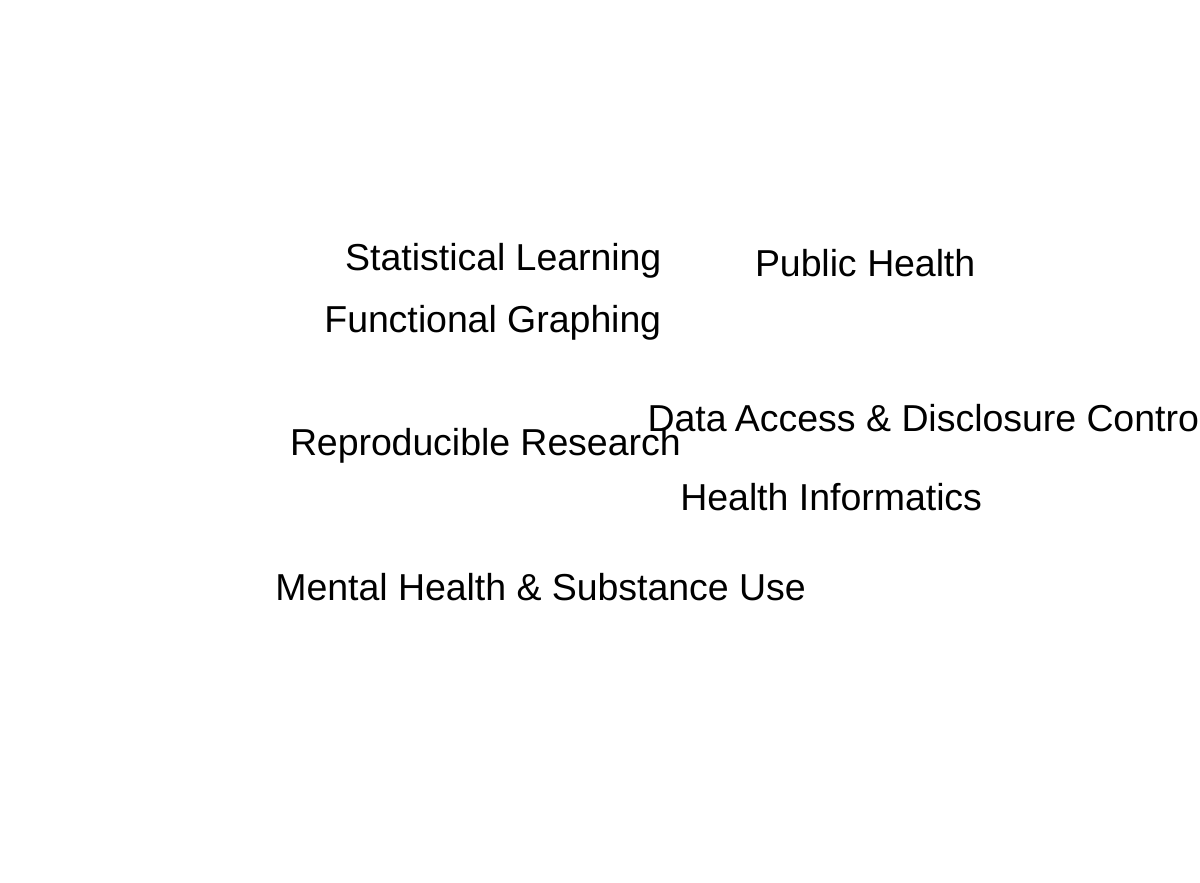

Statistical Learning
Public Health
Functional Graphing
Data Access & Disclosure Control
Reproducible Research
Health Informatics
Mental Health & Substance Use